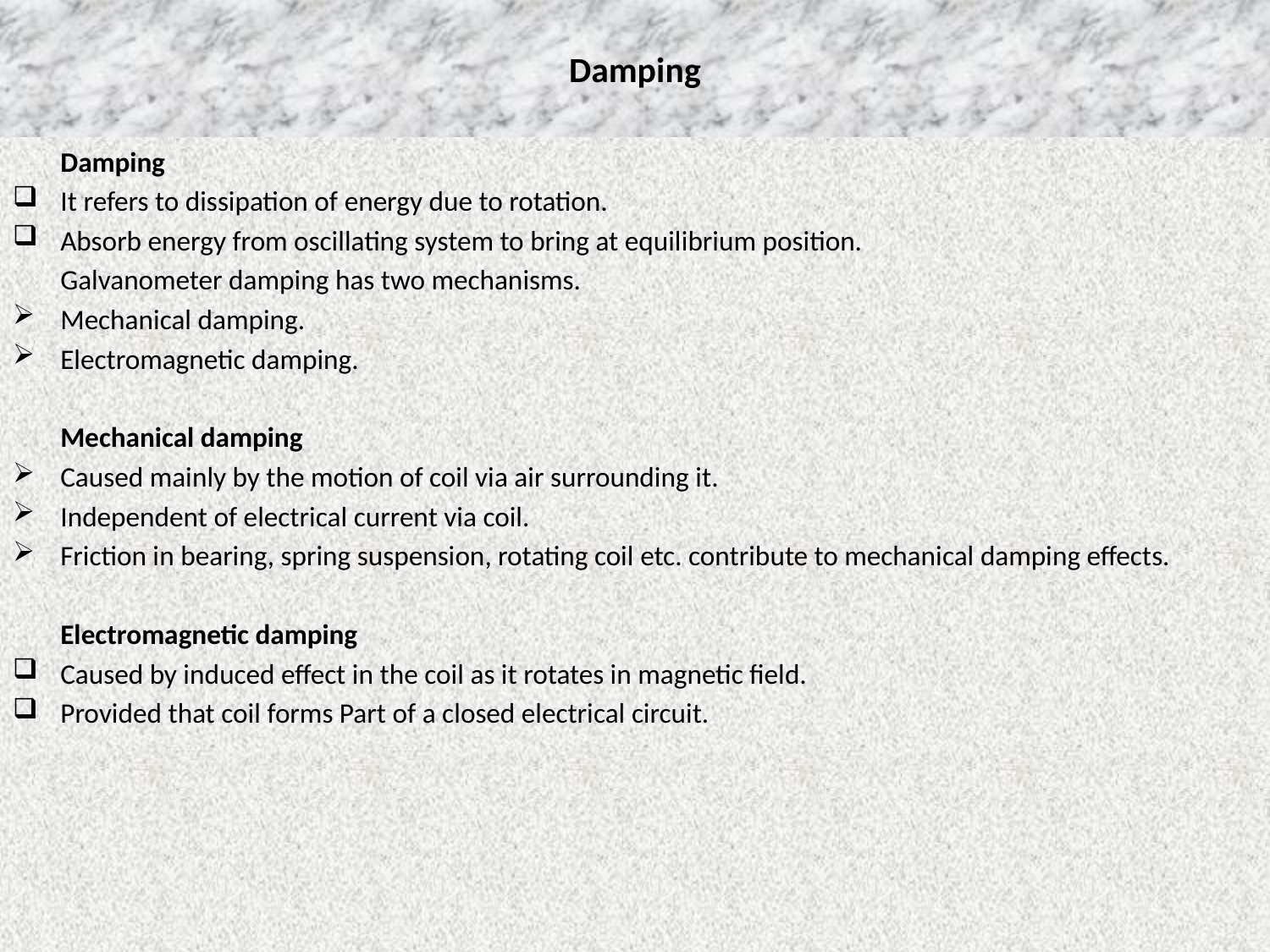

# Damping
	Damping
It refers to dissipation of energy due to rotation.
Absorb energy from oscillating system to bring at equilibrium position.
	Galvanometer damping has two mechanisms.
Mechanical damping.
Electromagnetic damping.

	Mechanical damping
Caused mainly by the motion of coil via air surrounding it.
Independent of electrical current via coil.
Friction in bearing, spring suspension, rotating coil etc. contribute to mechanical damping effects.

	Electromagnetic damping
Caused by induced effect in the coil as it rotates in magnetic field.
Provided that coil forms Part of a closed electrical circuit.